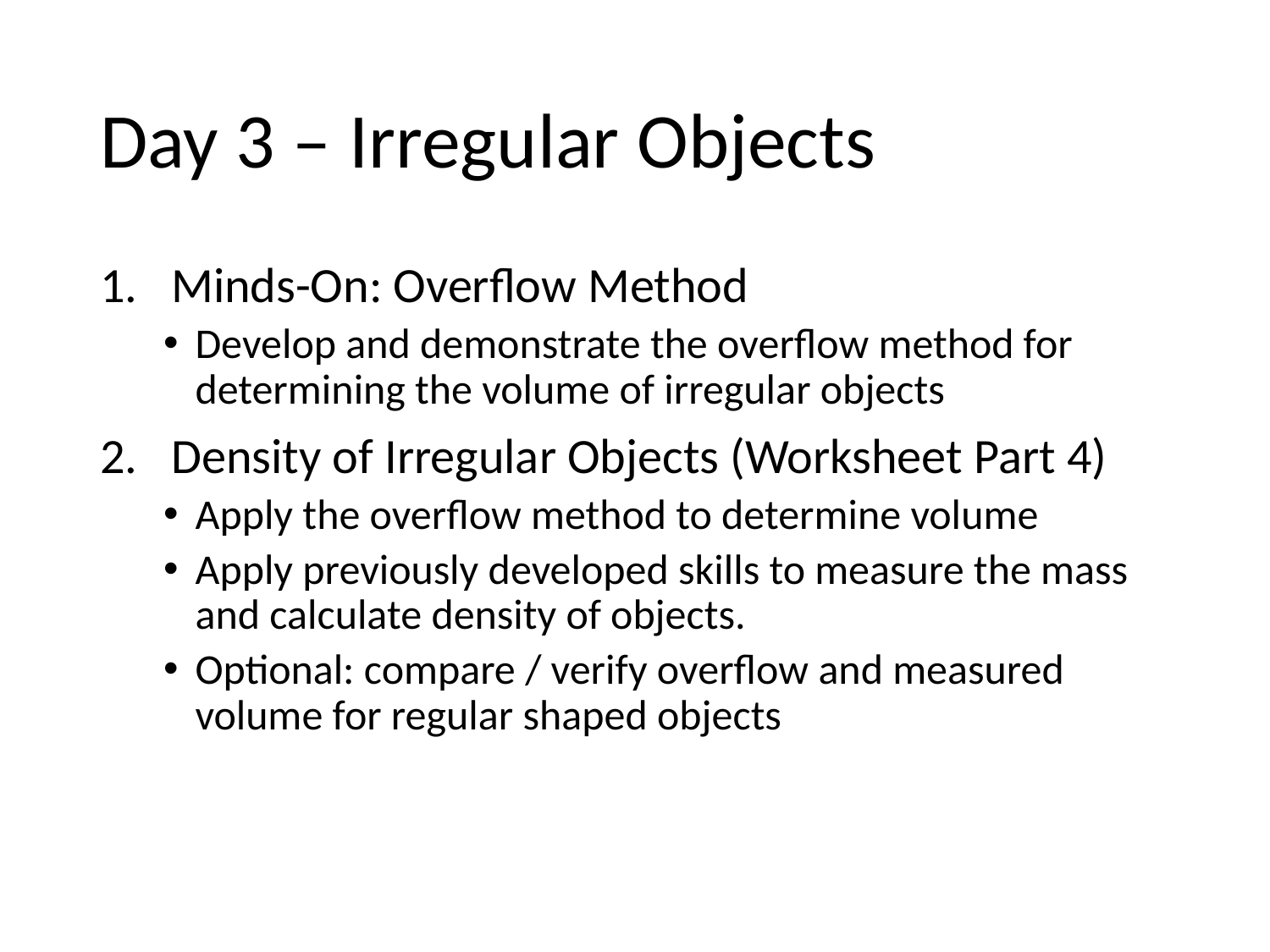

# Day 3 – Irregular Objects
Minds-On: Overflow Method
Develop and demonstrate the overflow method for determining the volume of irregular objects
Density of Irregular Objects (Worksheet Part 4)
Apply the overflow method to determine volume
Apply previously developed skills to measure the mass and calculate density of objects.
Optional: compare / verify overflow and measured volume for regular shaped objects